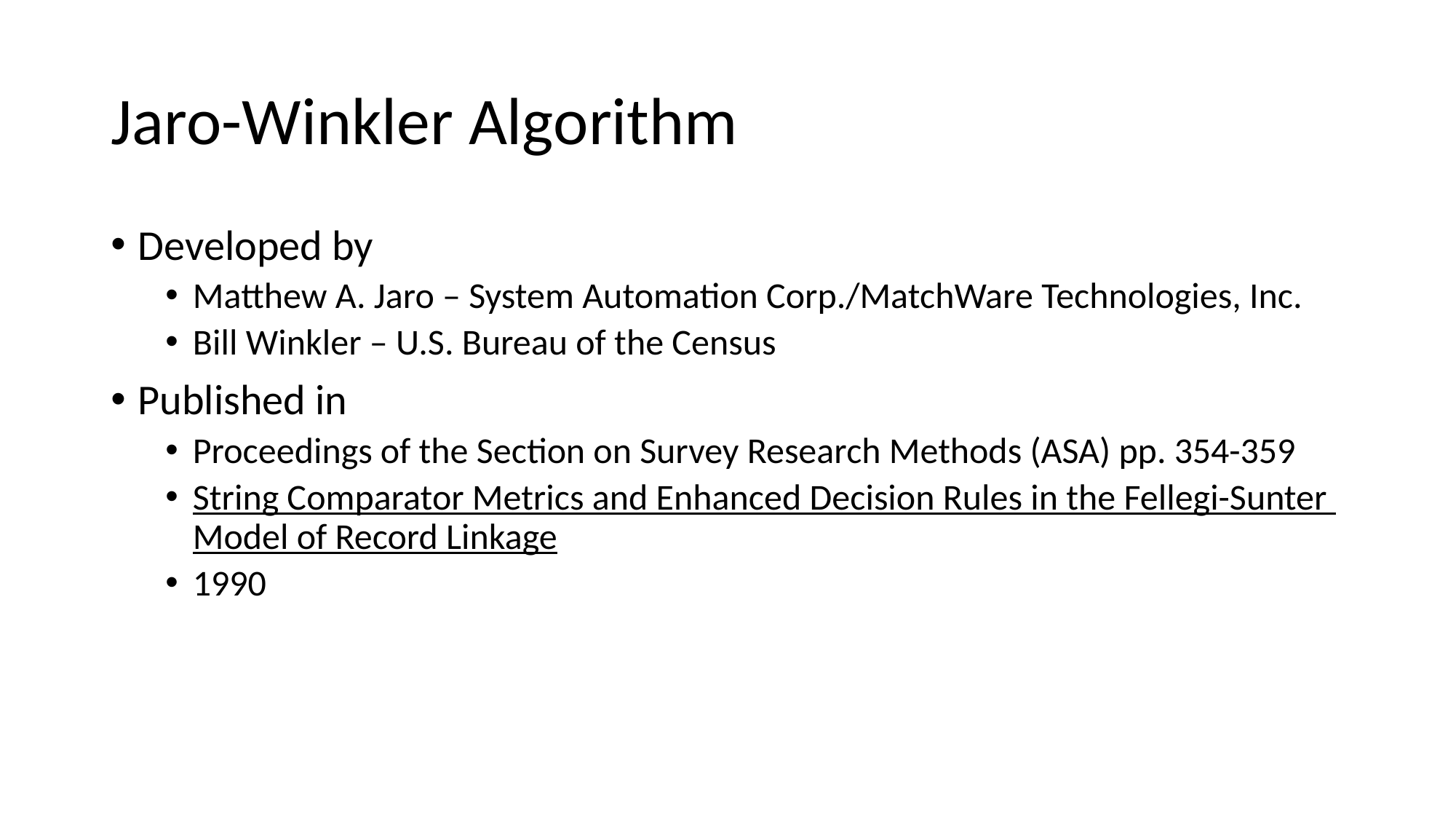

# Jaro-Winkler Algorithm
Developed by
Matthew A. Jaro – System Automation Corp./MatchWare Technologies, Inc.
Bill Winkler – U.S. Bureau of the Census
Published in
Proceedings of the Section on Survey Research Methods (ASA) pp. 354-359
String Comparator Metrics and Enhanced Decision Rules in the Fellegi-Sunter  Model of Record Linkage
1990